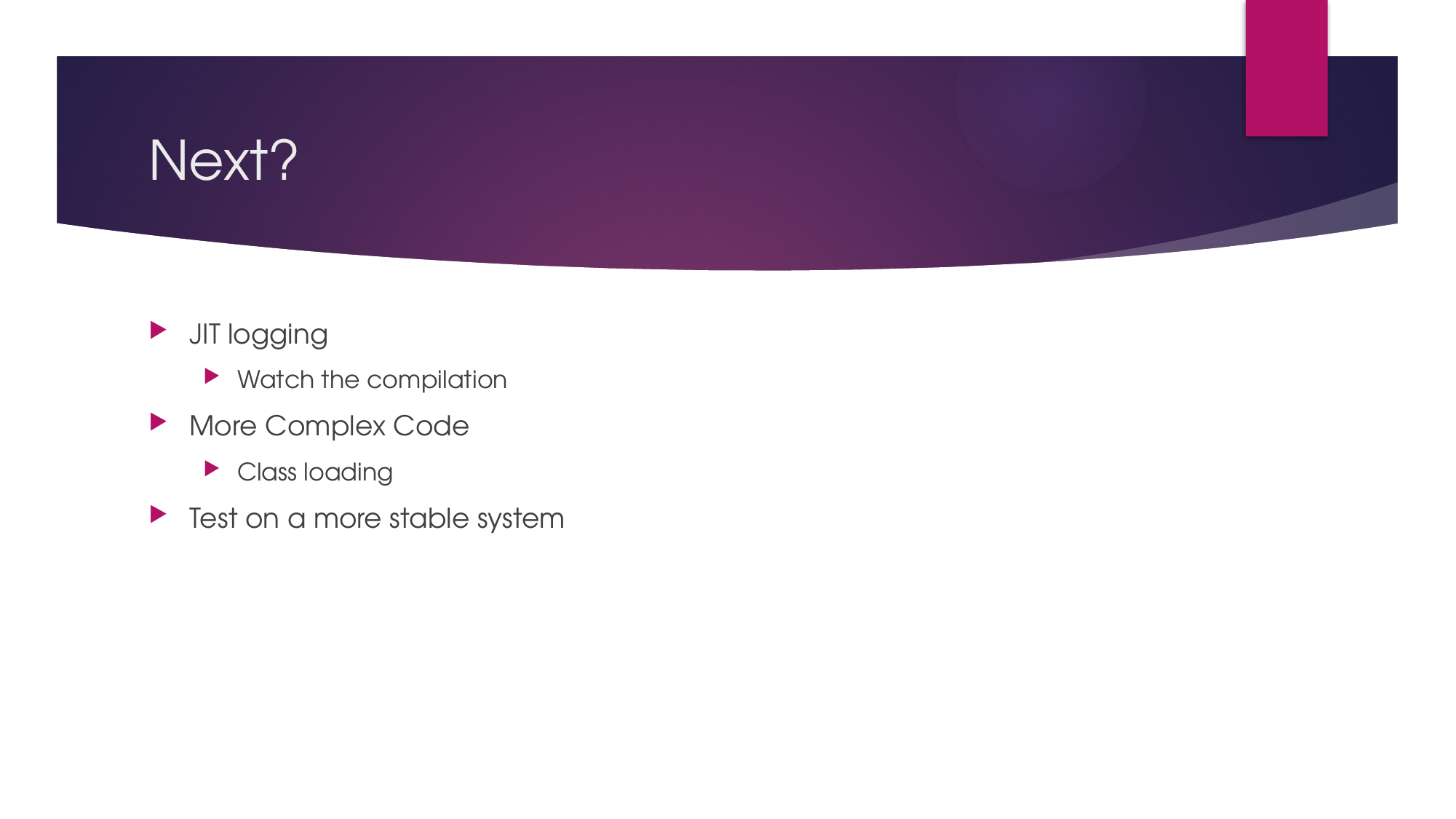

# Next?
JIT logging
Watch the compilation
More Complex Code
Class loading
Test on a more stable system